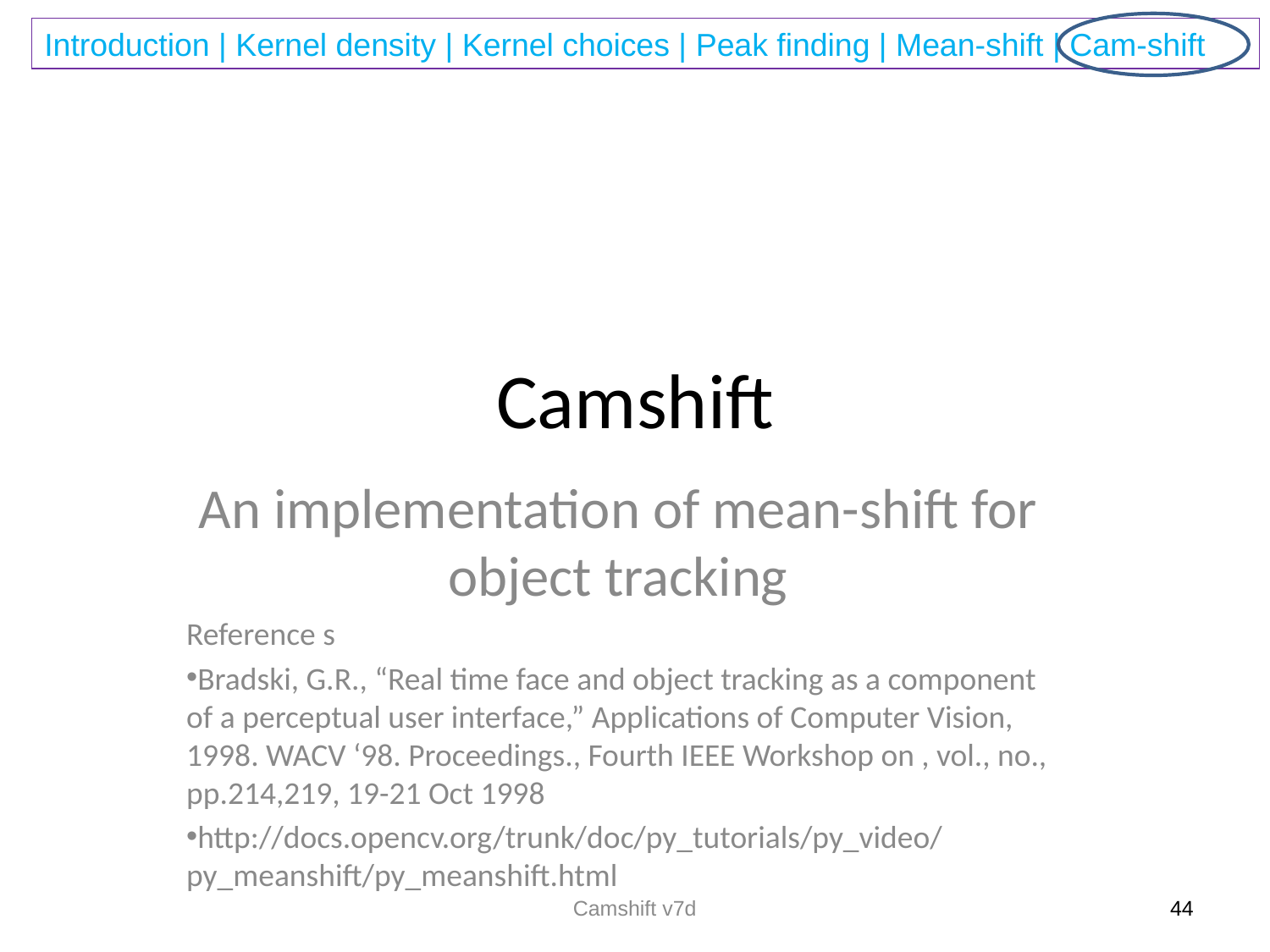

# Camshift
An implementation of mean-shift for object tracking
Reference s
Bradski, G.R., “Real time face and object tracking as a component of a perceptual user interface,” Applications of Computer Vision, 1998. WACV ‘98. Proceedings., Fourth IEEE Workshop on , vol., no., pp.214,219, 19-21 Oct 1998
http://docs.opencv.org/trunk/doc/py_tutorials/py_video/py_meanshift/py_meanshift.html

Camshift v7d
44